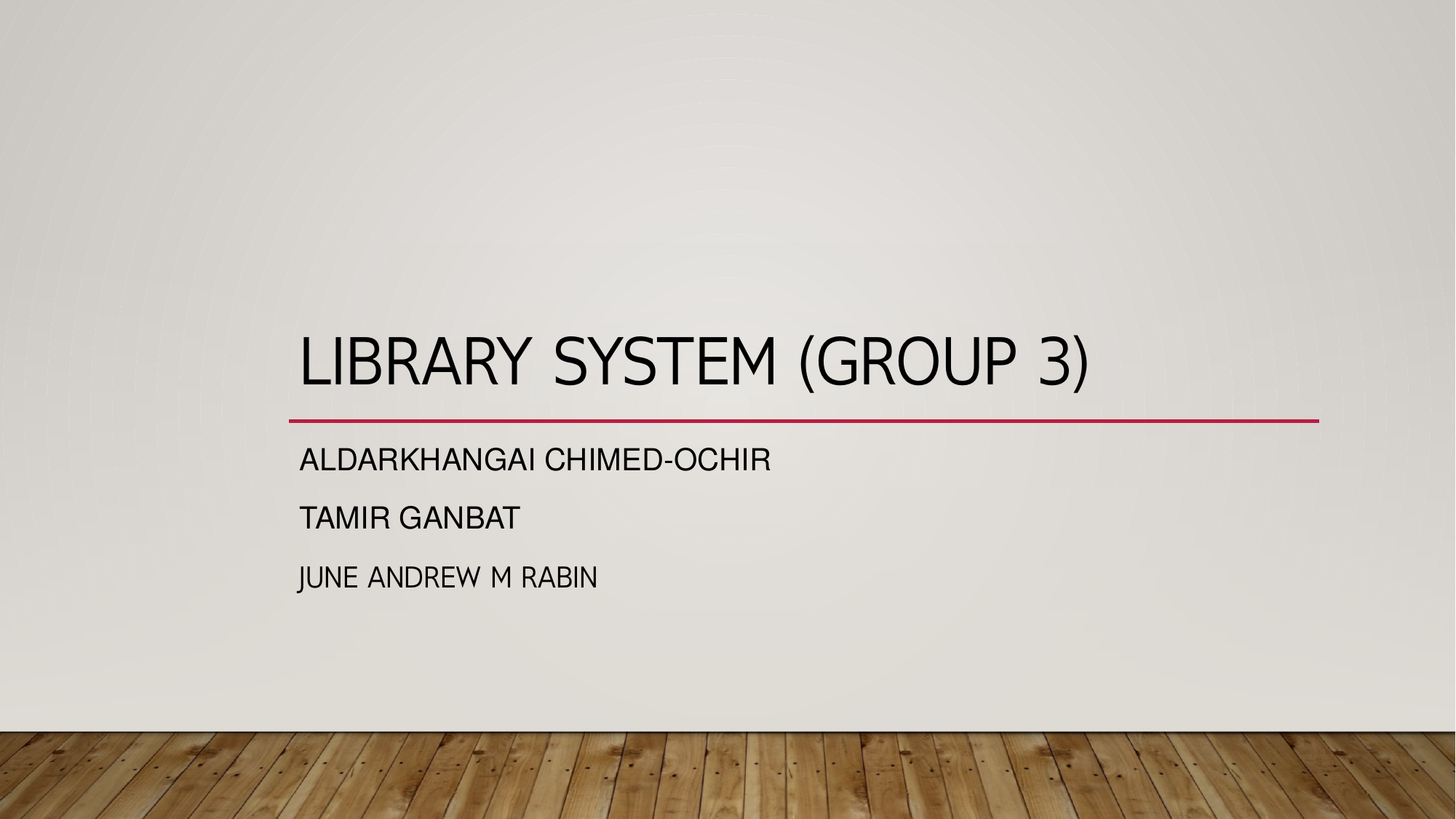

# Library System (Group 3)
AldarKHANGAI Chimed-Ochir
TAMIR GANBAT
JUne Andrew m rabin